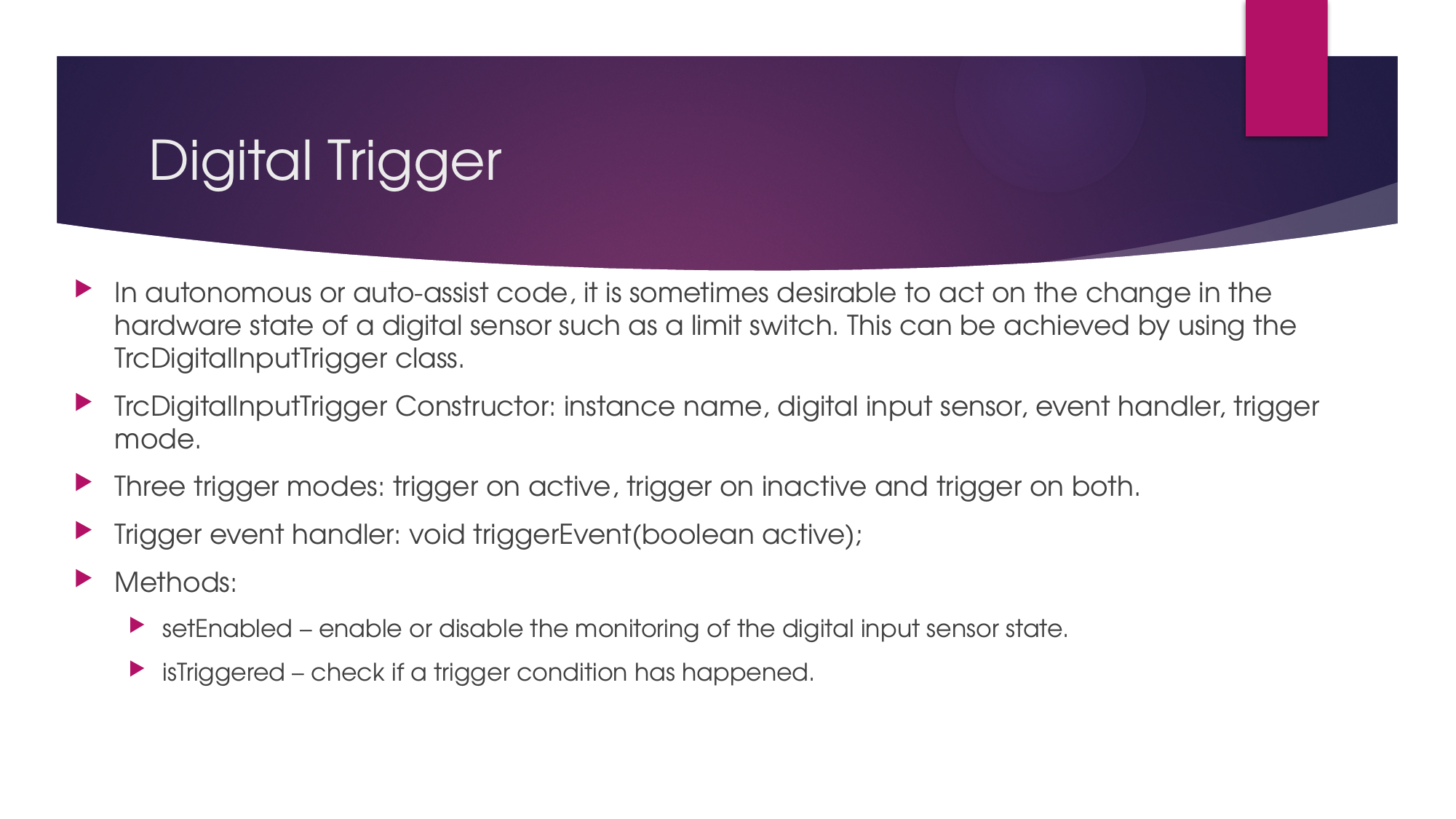

# Digital Trigger
In autonomous or auto-assist code, it is sometimes desirable to act on the change in the hardware state of a digital sensor such as a limit switch. This can be achieved by using the TrcDigitalInputTrigger class.
TrcDigitalInputTrigger Constructor: instance name, digital input sensor, event handler, trigger mode.
Three trigger modes: trigger on active, trigger on inactive and trigger on both.
Trigger event handler: void triggerEvent(boolean active);
Methods:
setEnabled – enable or disable the monitoring of the digital input sensor state.
isTriggered – check if a trigger condition has happened.